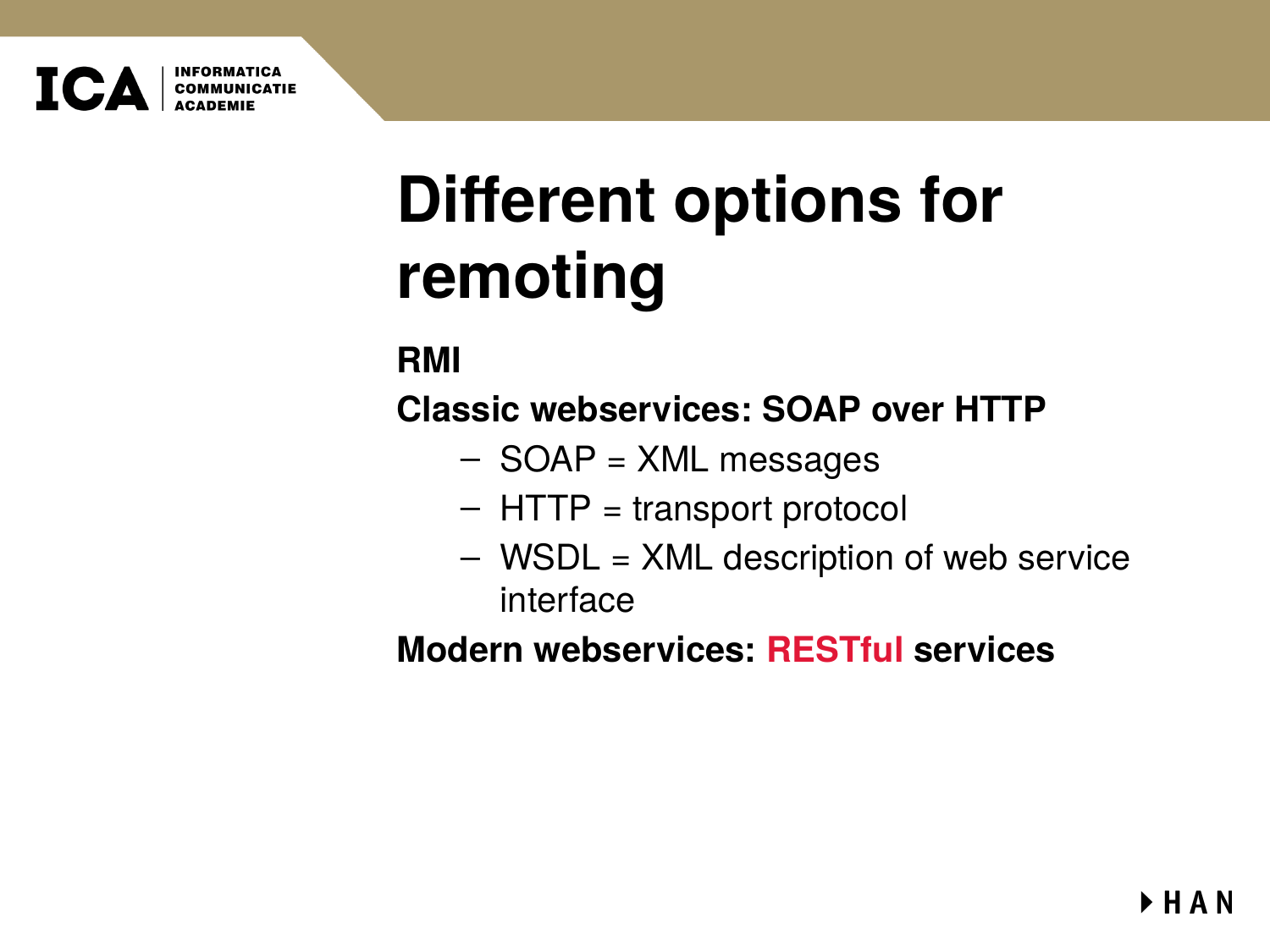

# Different options for remoting

RMI
Classic webservices: SOAP over HTTP
SOAP = XML messages
HTTP = transport protocol
WSDL = XML description of web service interface
Modern webservices: RESTful services